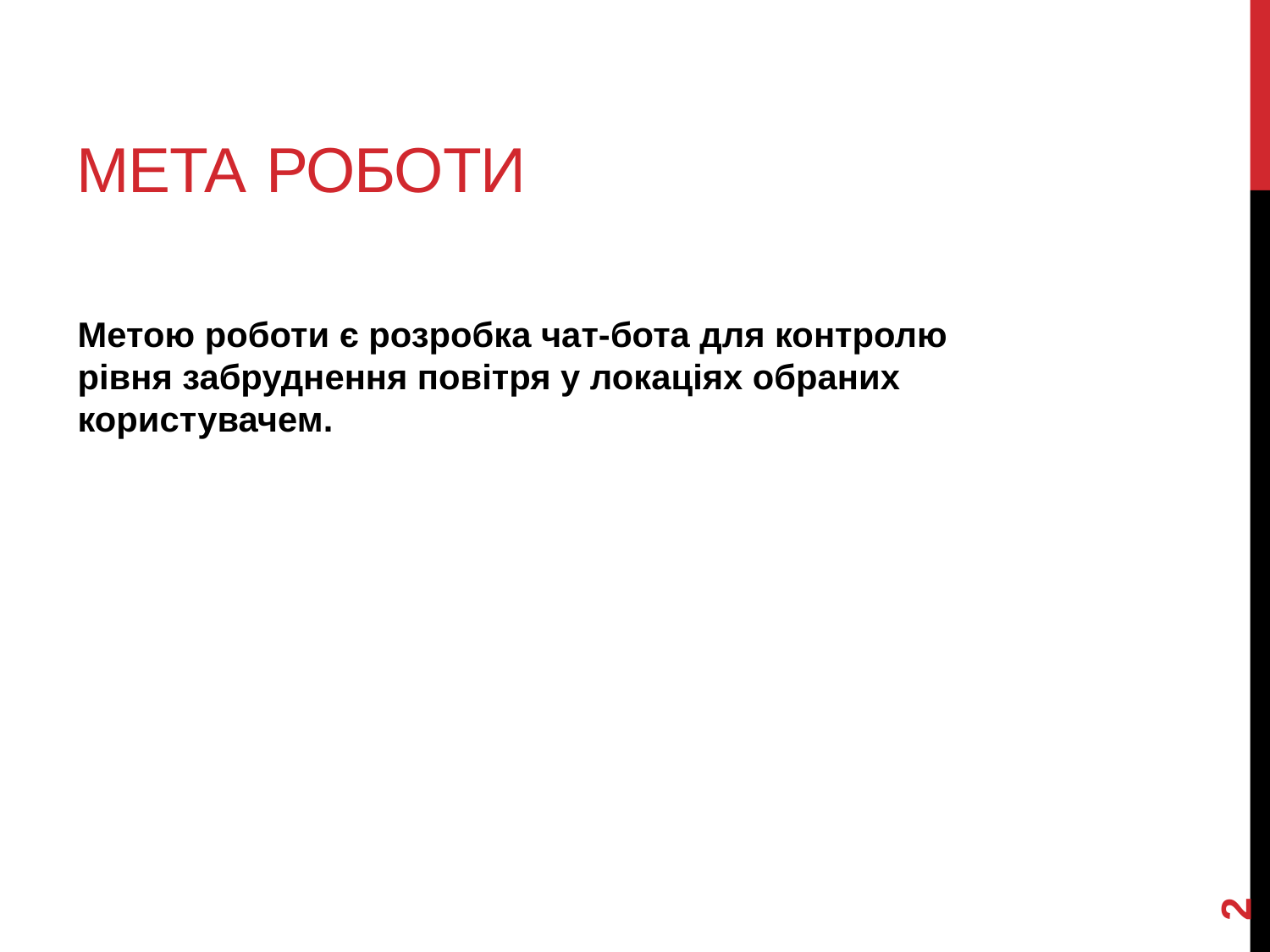

# Мета роботи

Метою роботи є розробка чат-бота для контролю рівня забруднення повітря у локаціях обраних користувачем.

2